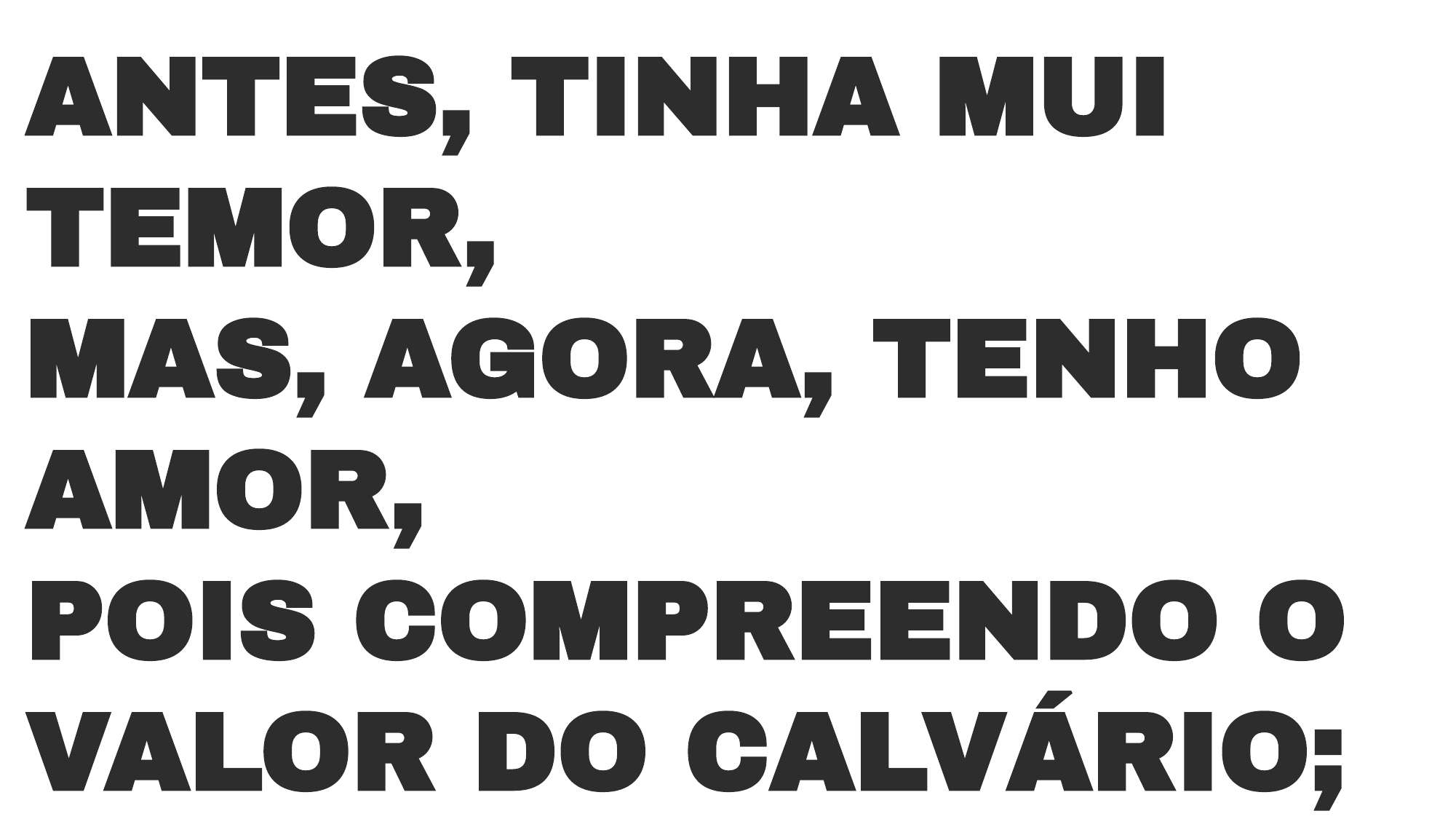

ANTES, TINHA MUI TEMOR,
MAS, AGORA, TENHO AMOR,
POIS COMPREENDO O VALOR DO CALVÁRIO;